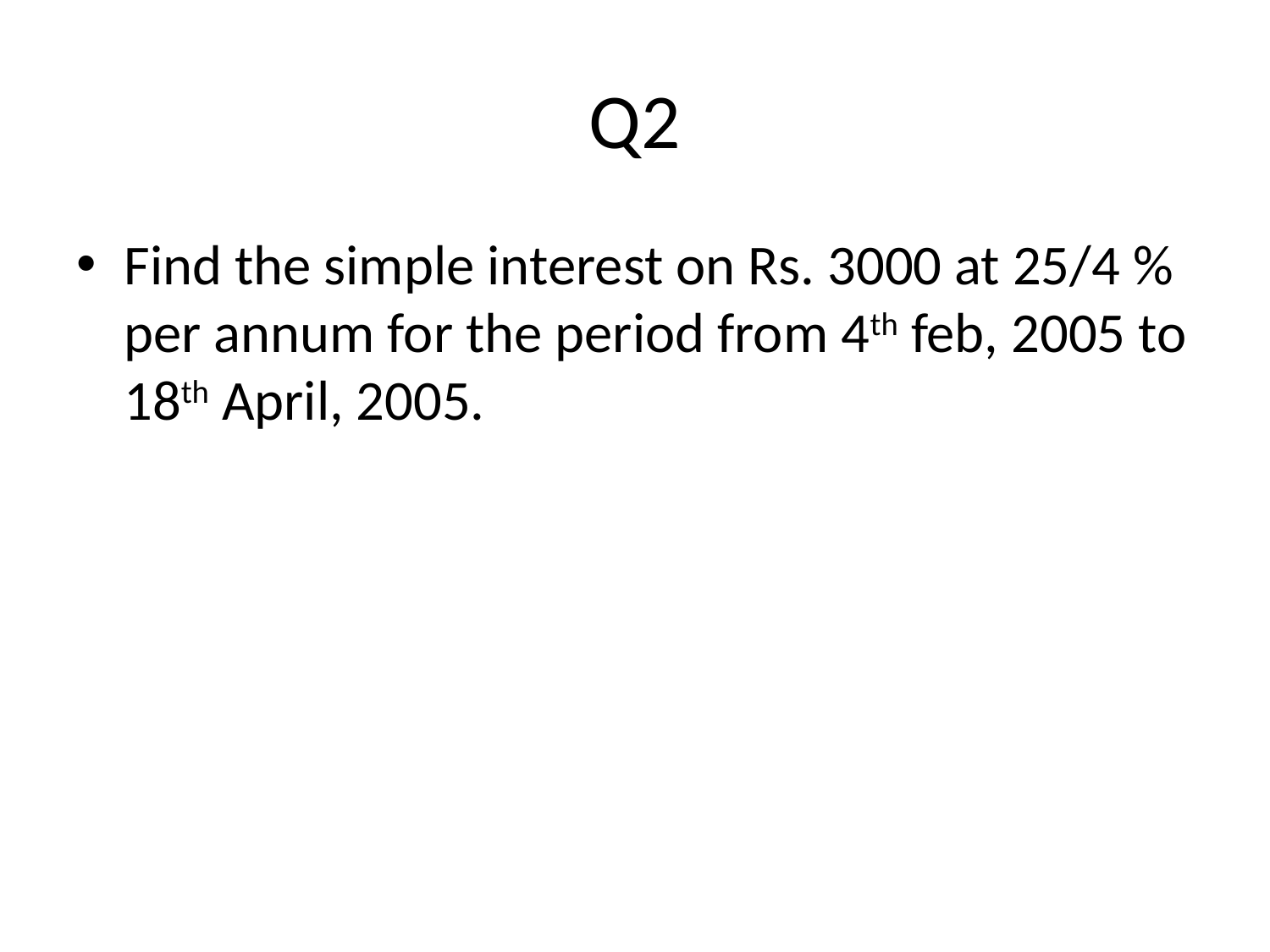

# Q2
Find the simple interest on Rs. 3000 at 25/4 % per annum for the period from 4th feb, 2005 to 18th April, 2005.